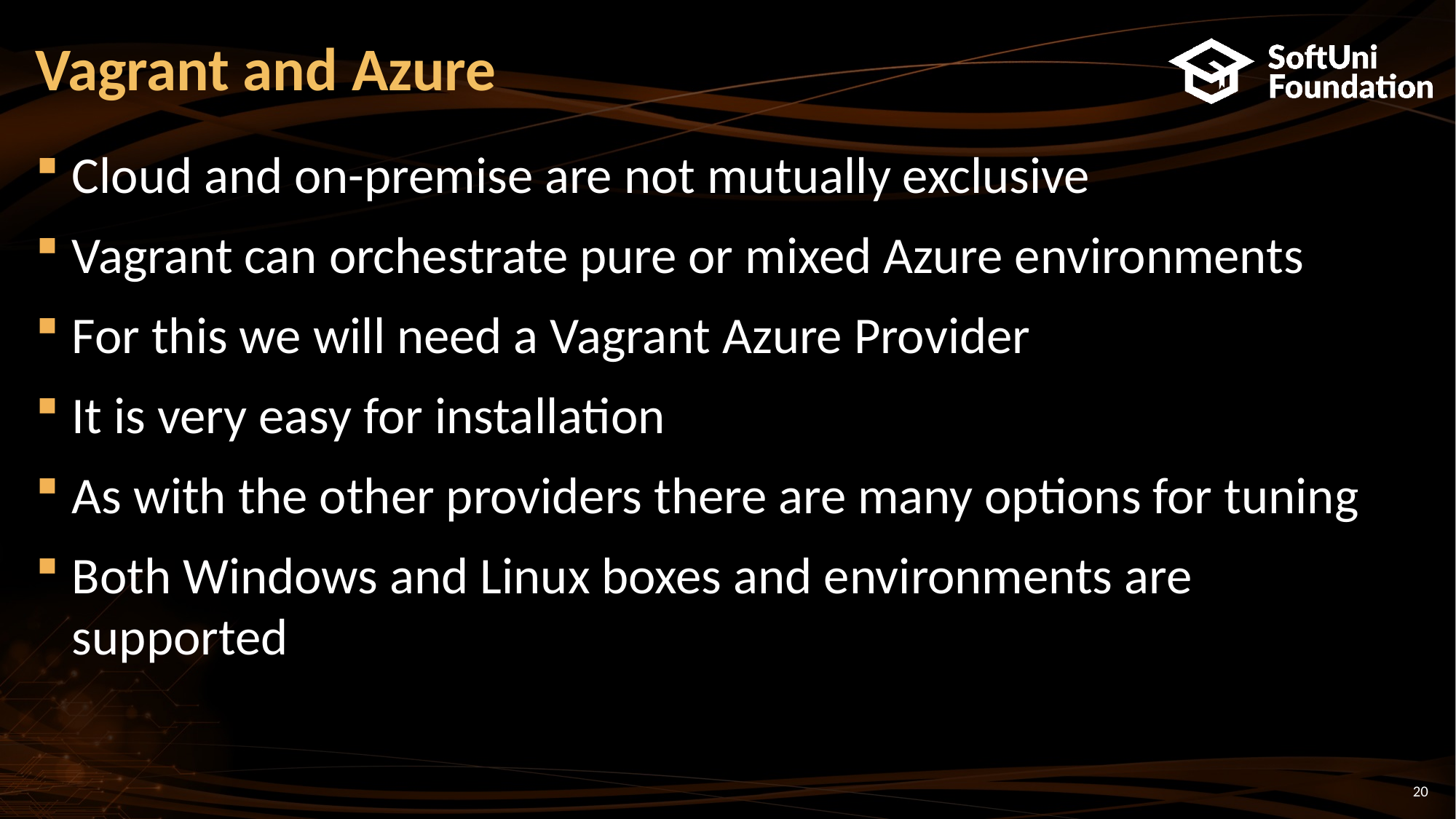

# Vagrant and Azure
Cloud and on-premise are not mutually exclusive
Vagrant can orchestrate pure or mixed Azure environments
For this we will need a Vagrant Azure Provider
It is very easy for installation
As with the other providers there are many options for tuning
Both Windows and Linux boxes and environments are supported

20